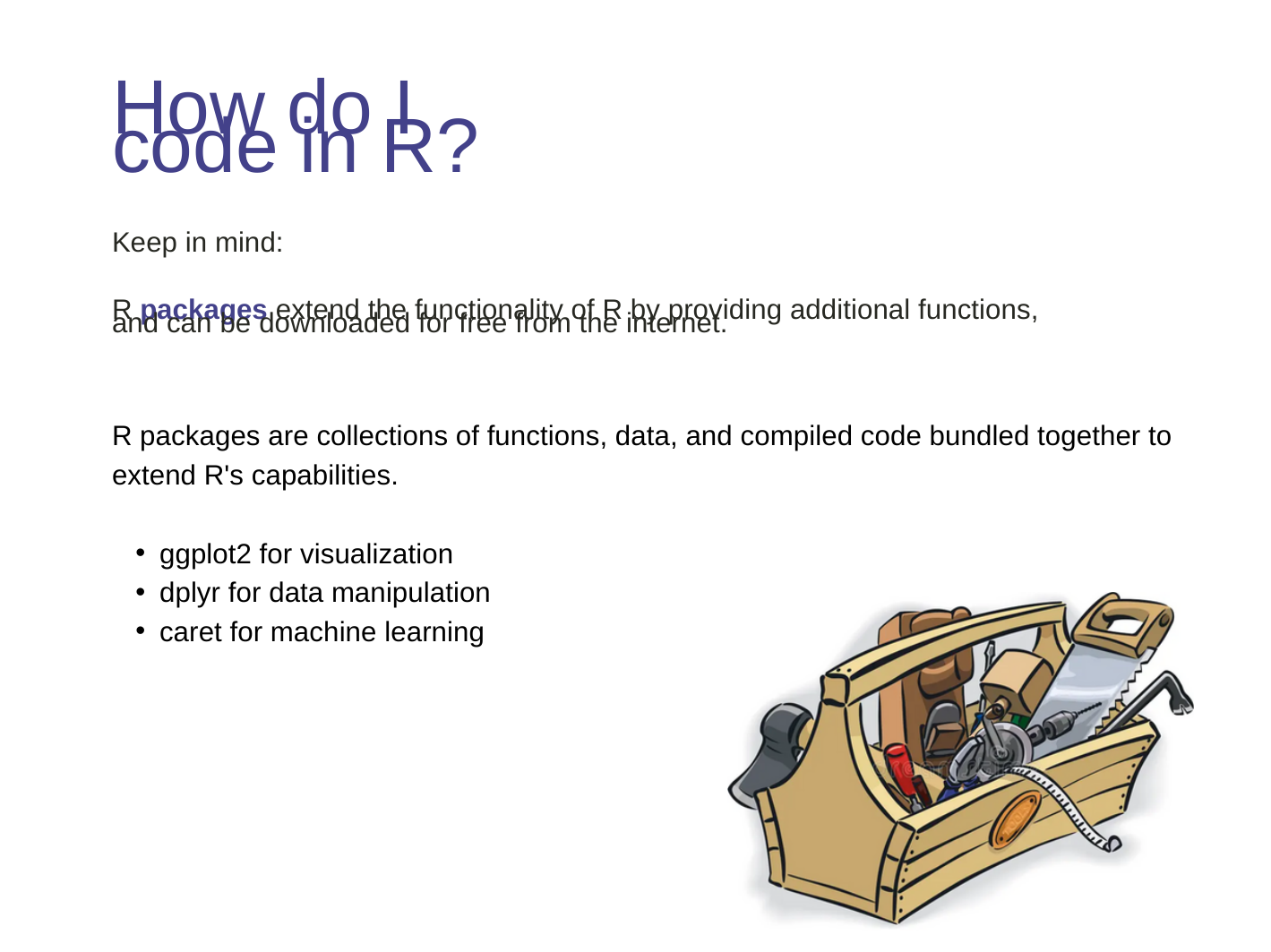

How do I code in R?
Keep in mind:
R packages extend the functionality of R by providing additional functions,
and can be downloaded for free from the internet.
R packages are collections of functions, data, and compiled code bundled together to extend R's capabilities.

ggplot2 for visualization
dplyr for data manipulation
caret for machine learning